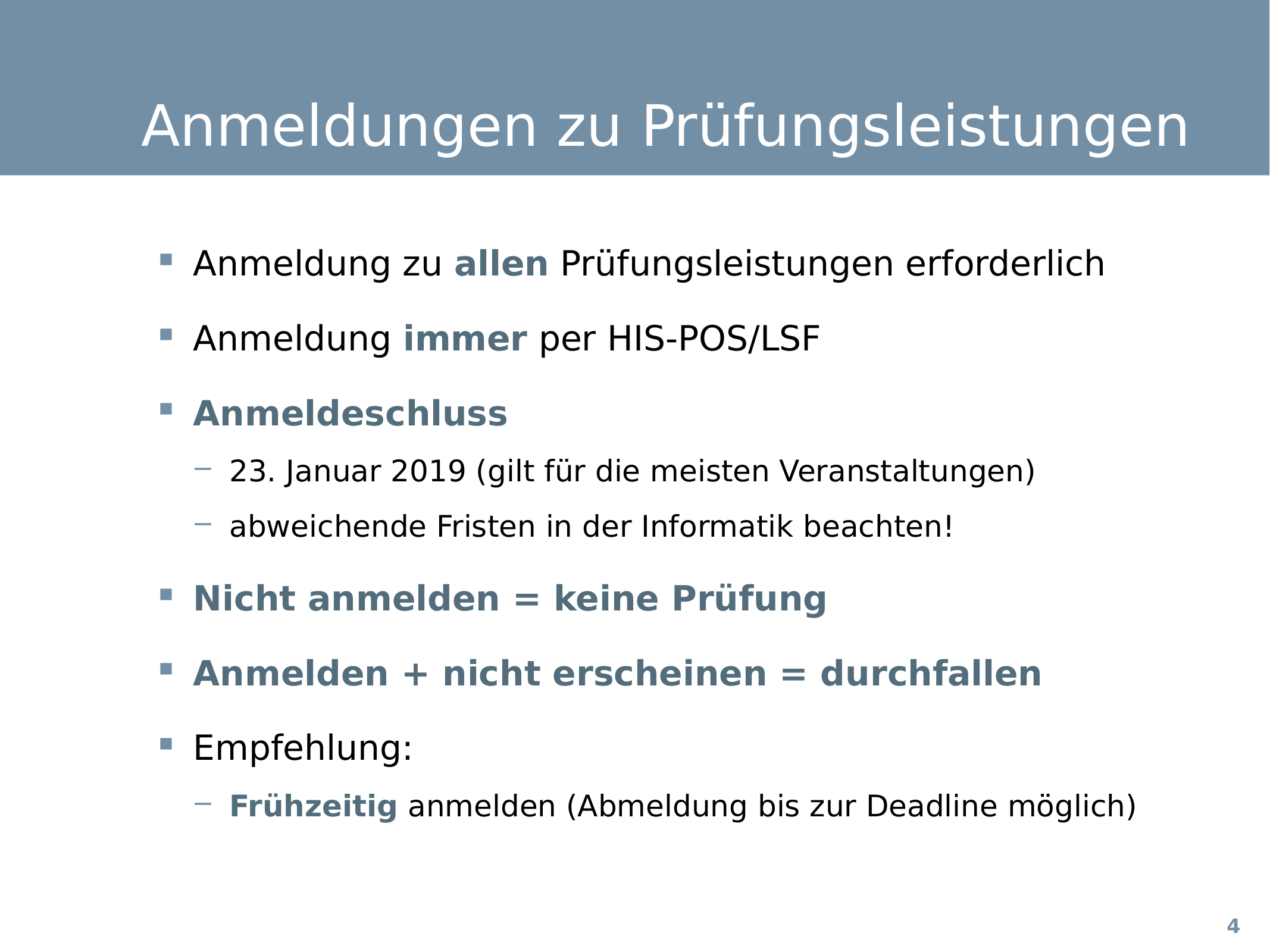

# Anmeldungen zu Prüfungsleistungen
Anmeldung zu allen Prüfungsleistungen erforderlich
Anmeldung immer per HIS-POS/LSF
Anmeldeschluss
23. Januar 2019 (gilt für die meisten Veranstaltungen)
abweichende Fristen in der Informatik beachten!
Nicht anmelden = keine Prüfung
Anmelden + nicht erscheinen = durchfallen
Empfehlung:
Frühzeitig anmelden (Abmeldung bis zur Deadline möglich)
4